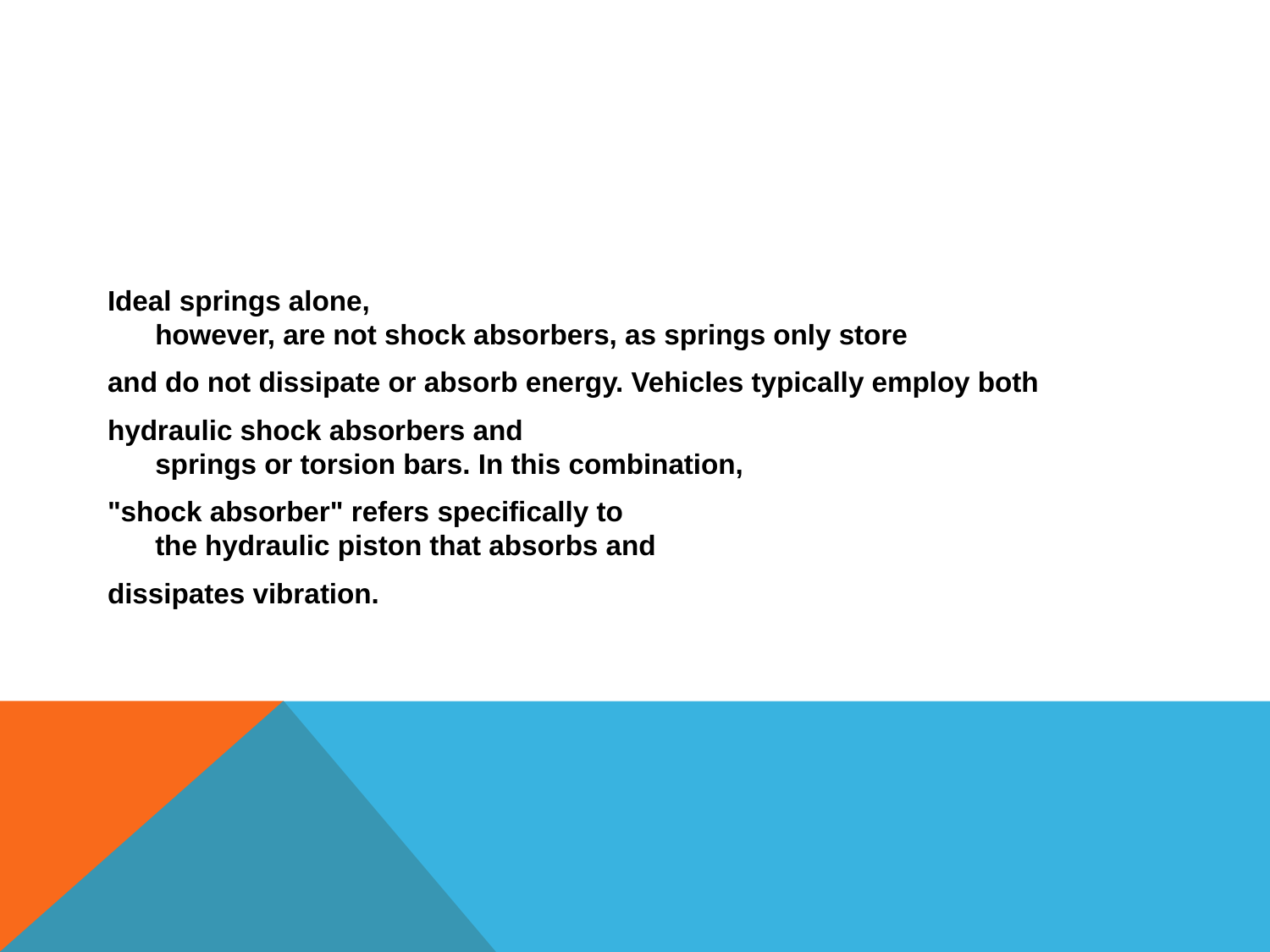

#
Ideal springs alone, however, are not shock absorbers, as springs only store
and do not dissipate or absorb energy. Vehicles typically employ both
hydraulic shock absorbers and springs or torsion bars. In this combination,
"shock absorber" refers specifically to the hydraulic piston that absorbs and
dissipates vibration.